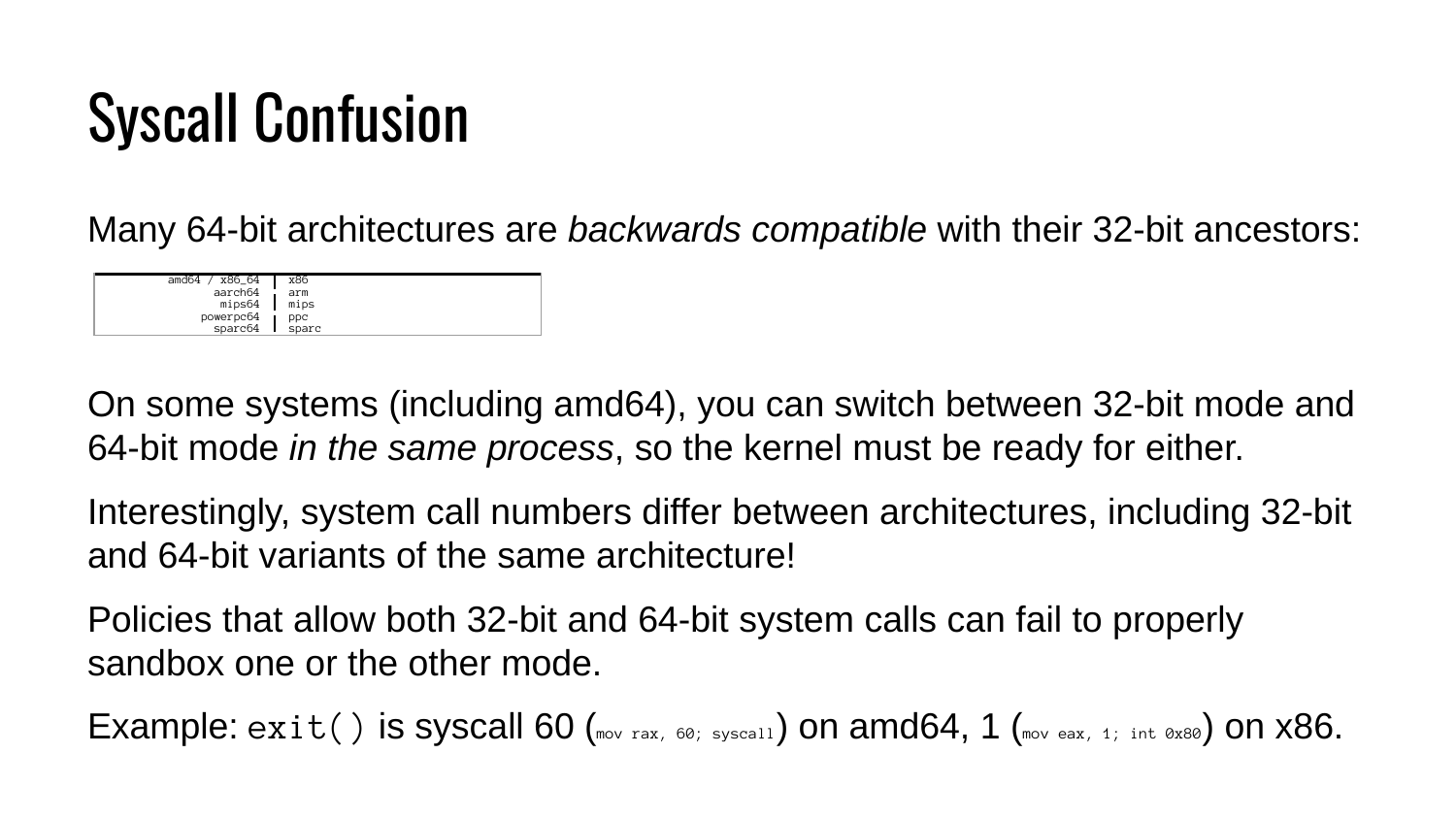

# Syscall Confusion
Many 64-bit architectures are backwards compatible with their 32-bit ancestors:

On some systems (including amd64), you can switch between 32-bit mode and 64-bit mode in the same process, so the kernel must be ready for either.
Interestingly, system call numbers differ between architectures, including 32-bit and 64-bit variants of the same architecture!
Policies that allow both 32-bit and 64-bit system calls can fail to properly sandbox one or the other mode.
Example: exit() is syscall 60 (mov rax, 60; syscall) on amd64, 1 (mov eax, 1; int 0x80) on x86.
| amd64 / x86\_64 aarch64 mips64 powerpc64 sparc64 | x86 arm mips ppc sparc |
| --- | --- |